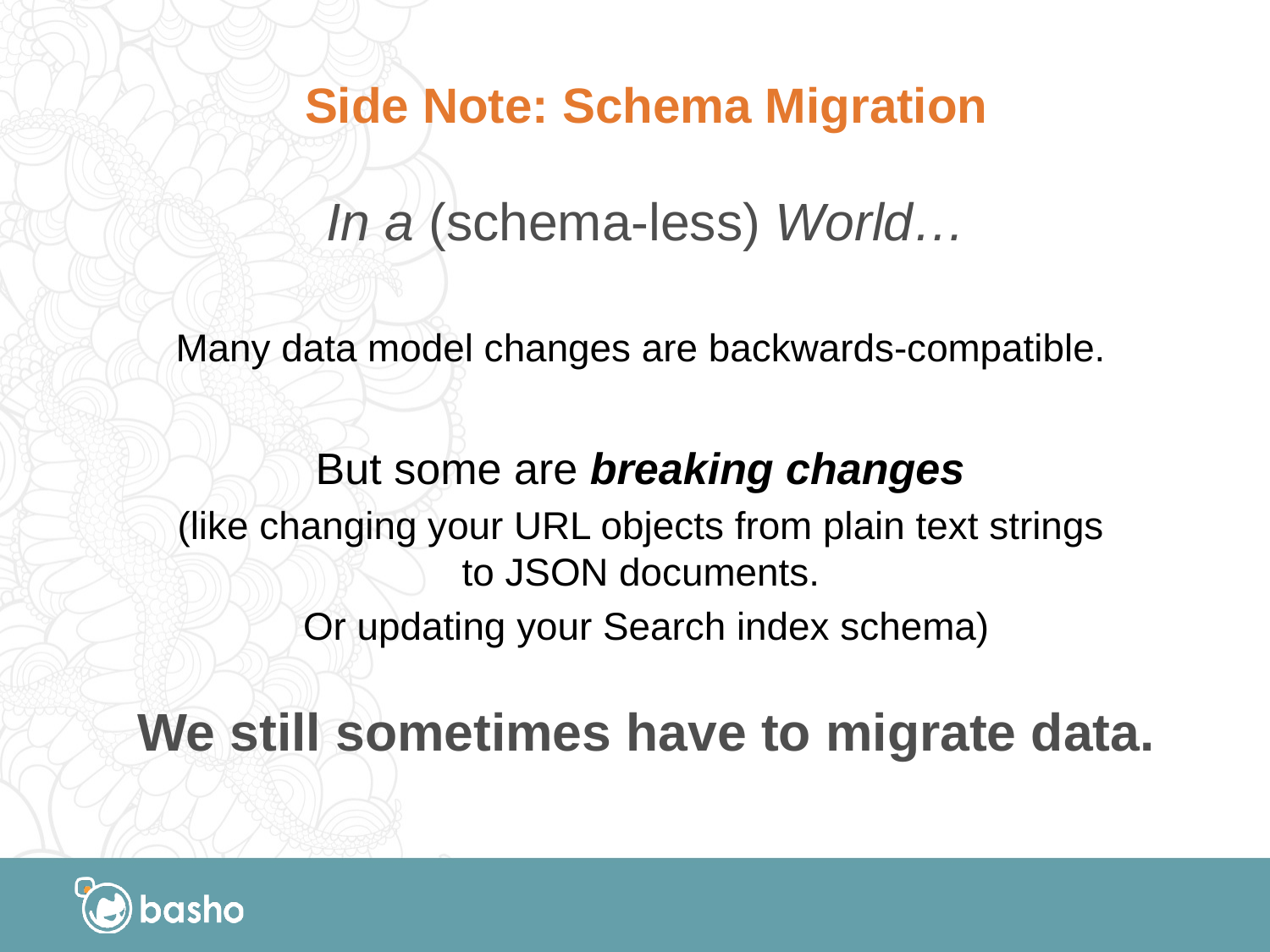

# Side Note: Schema Migration
In a (schema-less) World…

Many data model changes are backwards-compatible.

But some are breaking changes
(like changing your URL objects from plain text strings
to JSON documents.
Or updating your Search index schema)

We still sometimes have to migrate data.